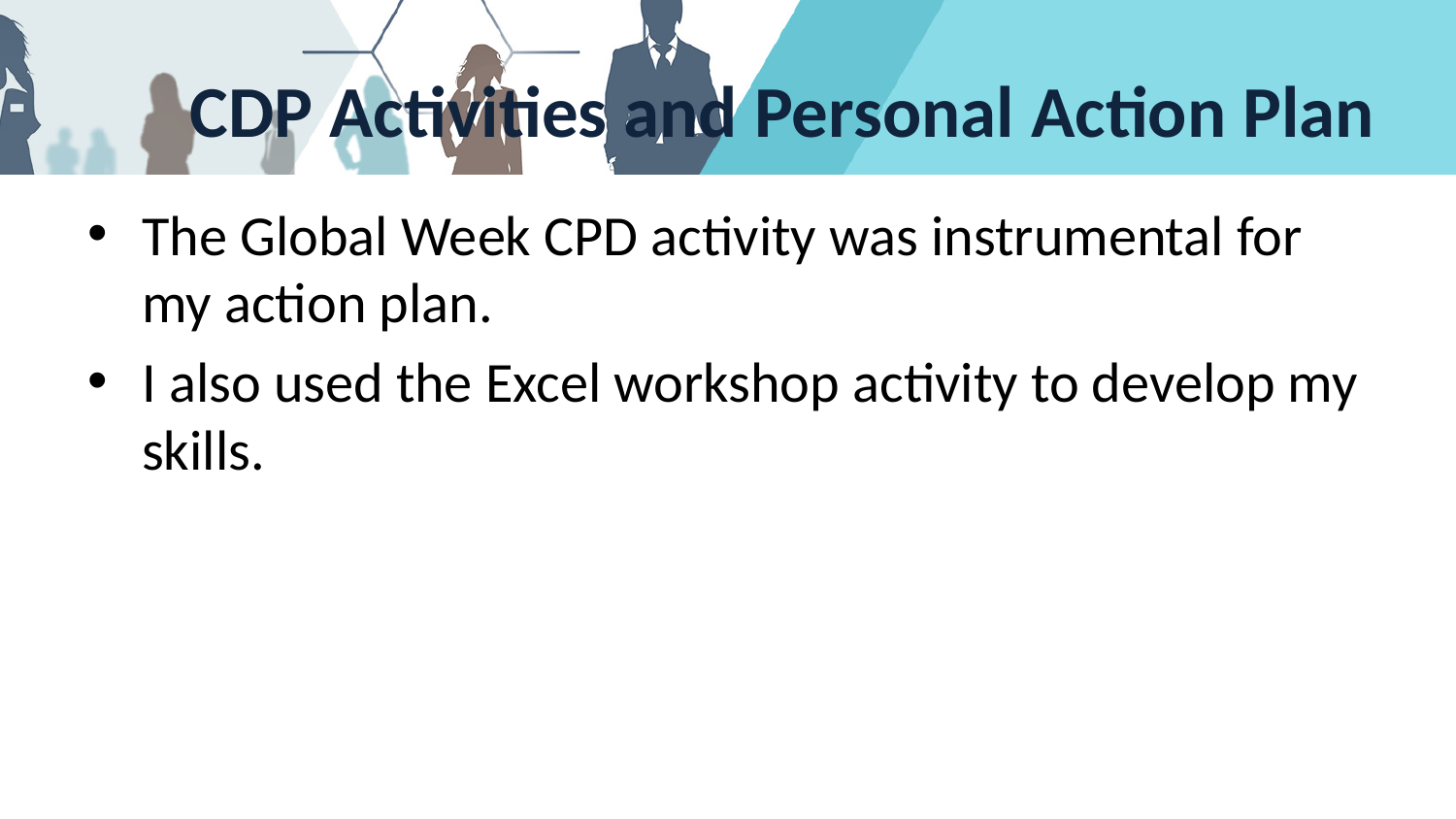

# CDP Activities and Personal Action Plan
The Global Week CPD activity was instrumental for my action plan.
I also used the Excel workshop activity to develop my skills.